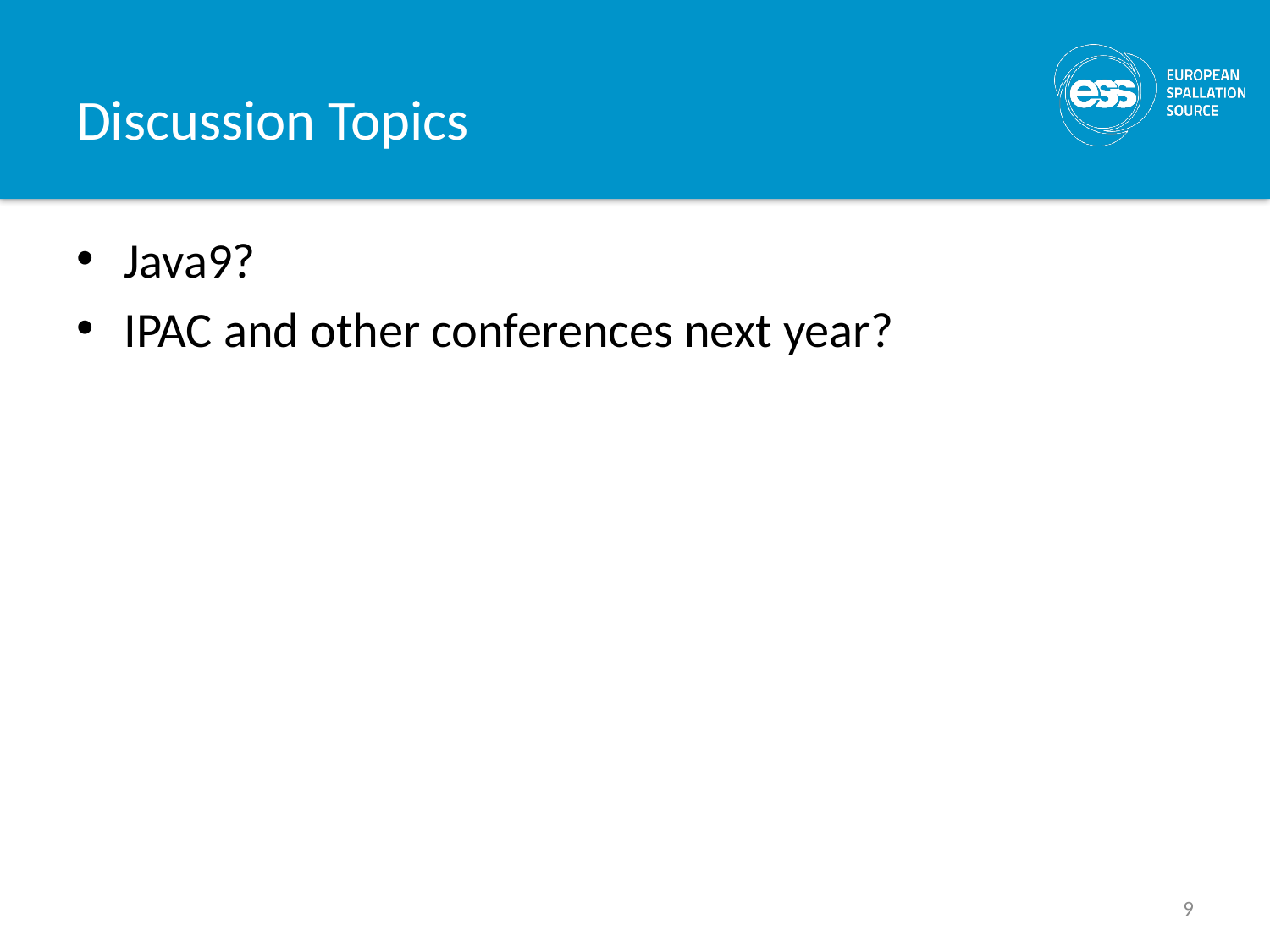

# Discussion Topics
Java9?
IPAC and other conferences next year?
9